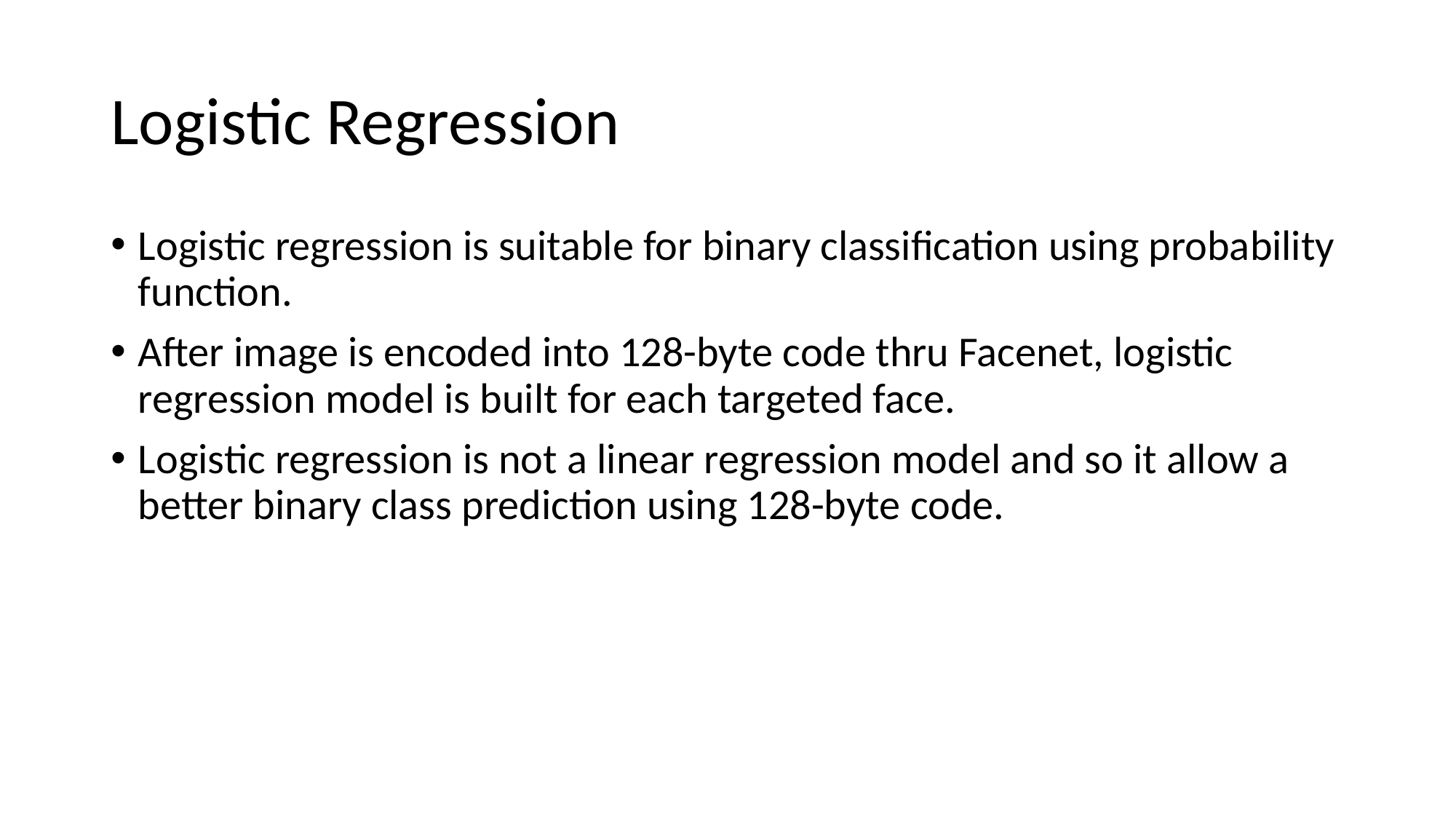

# Logistic Regression
Logistic regression is suitable for binary classification using probability function.
After image is encoded into 128-byte code thru Facenet, logistic regression model is built for each targeted face.
Logistic regression is not a linear regression model and so it allow a better binary class prediction using 128-byte code.